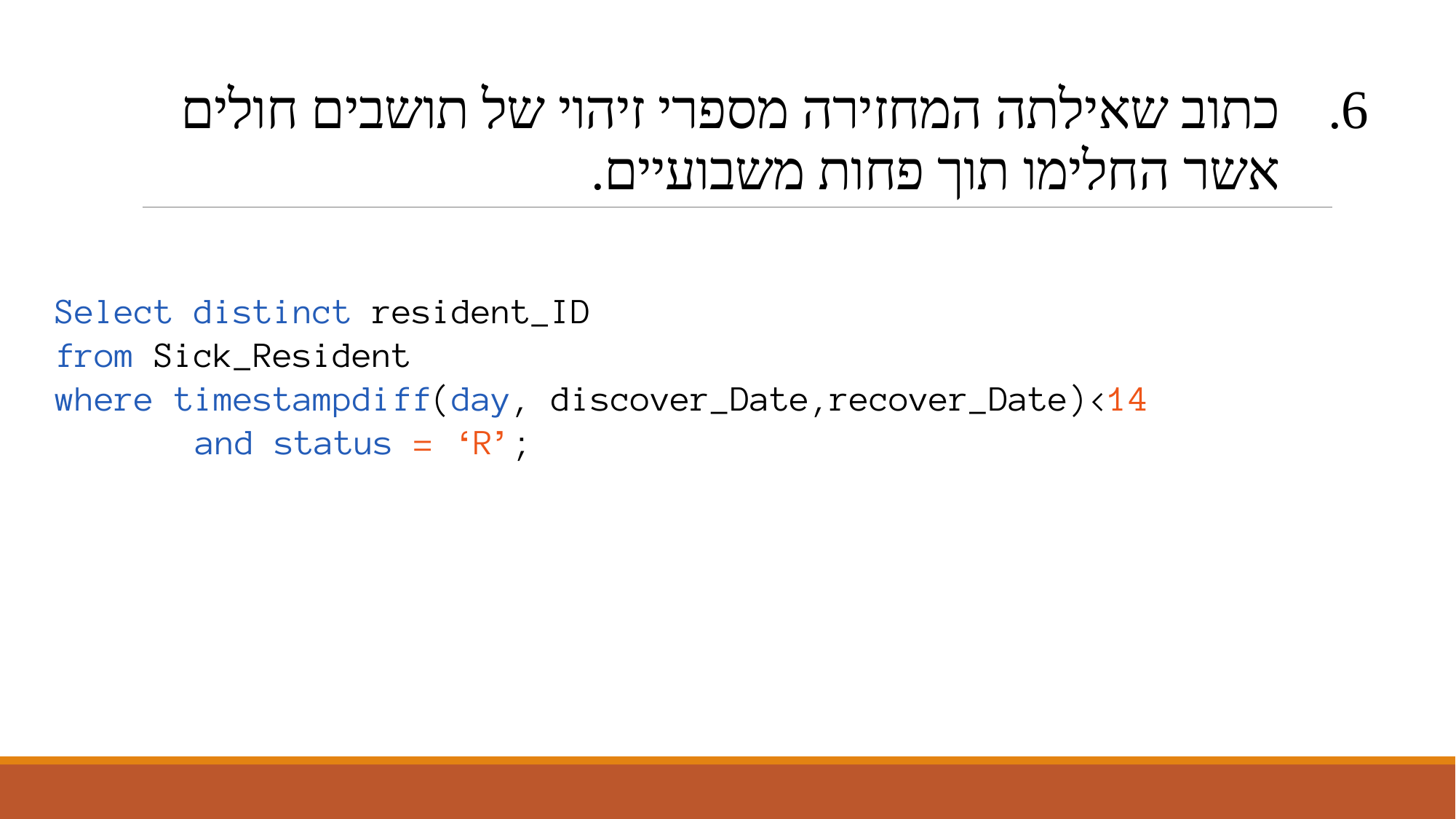

# כתוב שאילתה המחזירה מספרי זיהוי של תושבים חולים אשר החלימו תוך פחות משבועיים.
Select distinct resident_ID
from Sick_Resident
where timestampdiff(day, discover_Date,recover_Date)<14  and status = ‘R’;